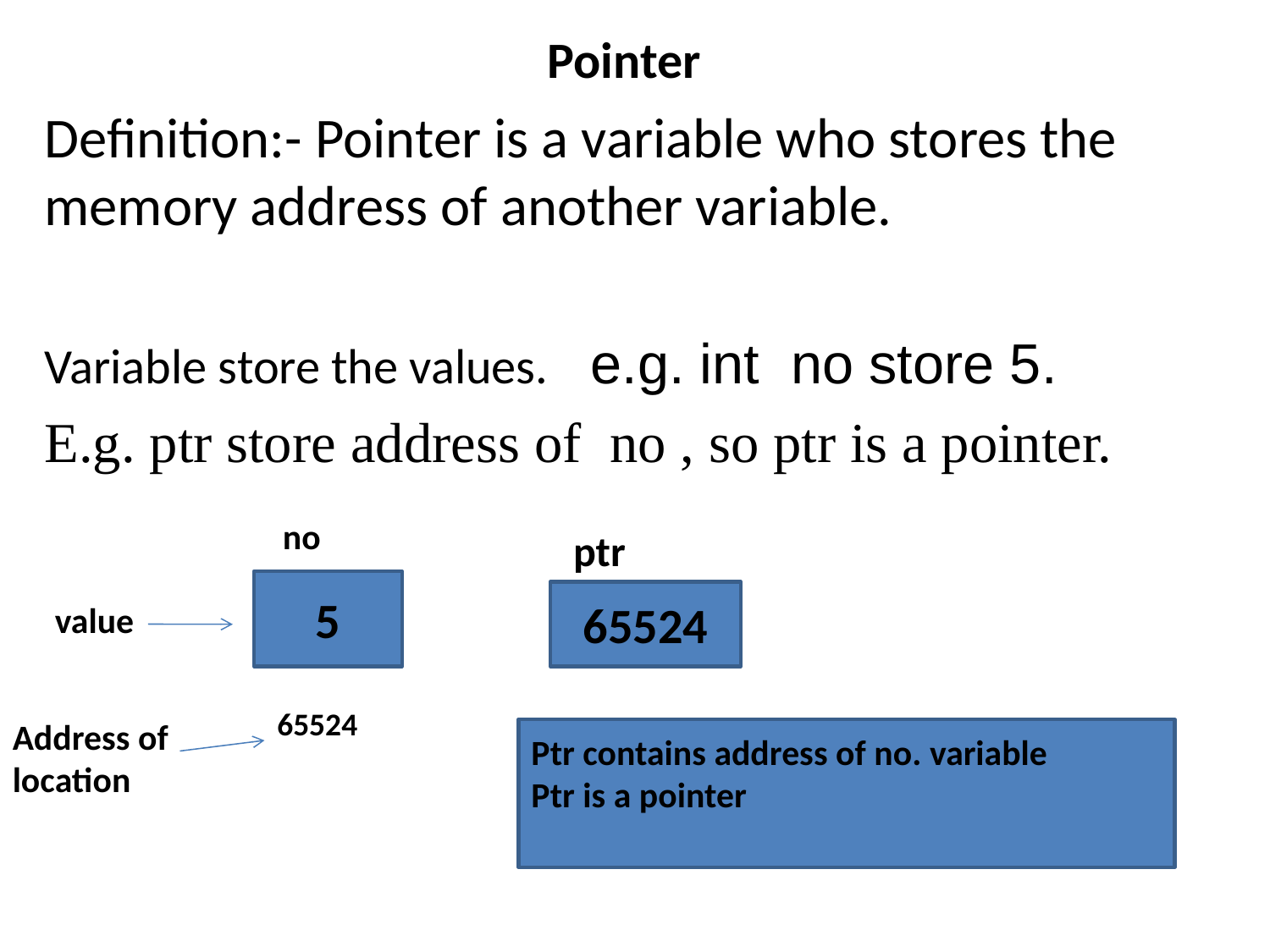

# Pointer
Definition:- Pointer is a variable who stores the memory address of another variable.

Variable store the values.   e.g. int  no store 5.
E.g. ptr store address of  no , so ptr is a pointer.

  no
ptr
5
65524
value
65524
Address of location
Ptr contains address of no. variable
Ptr is a pointer